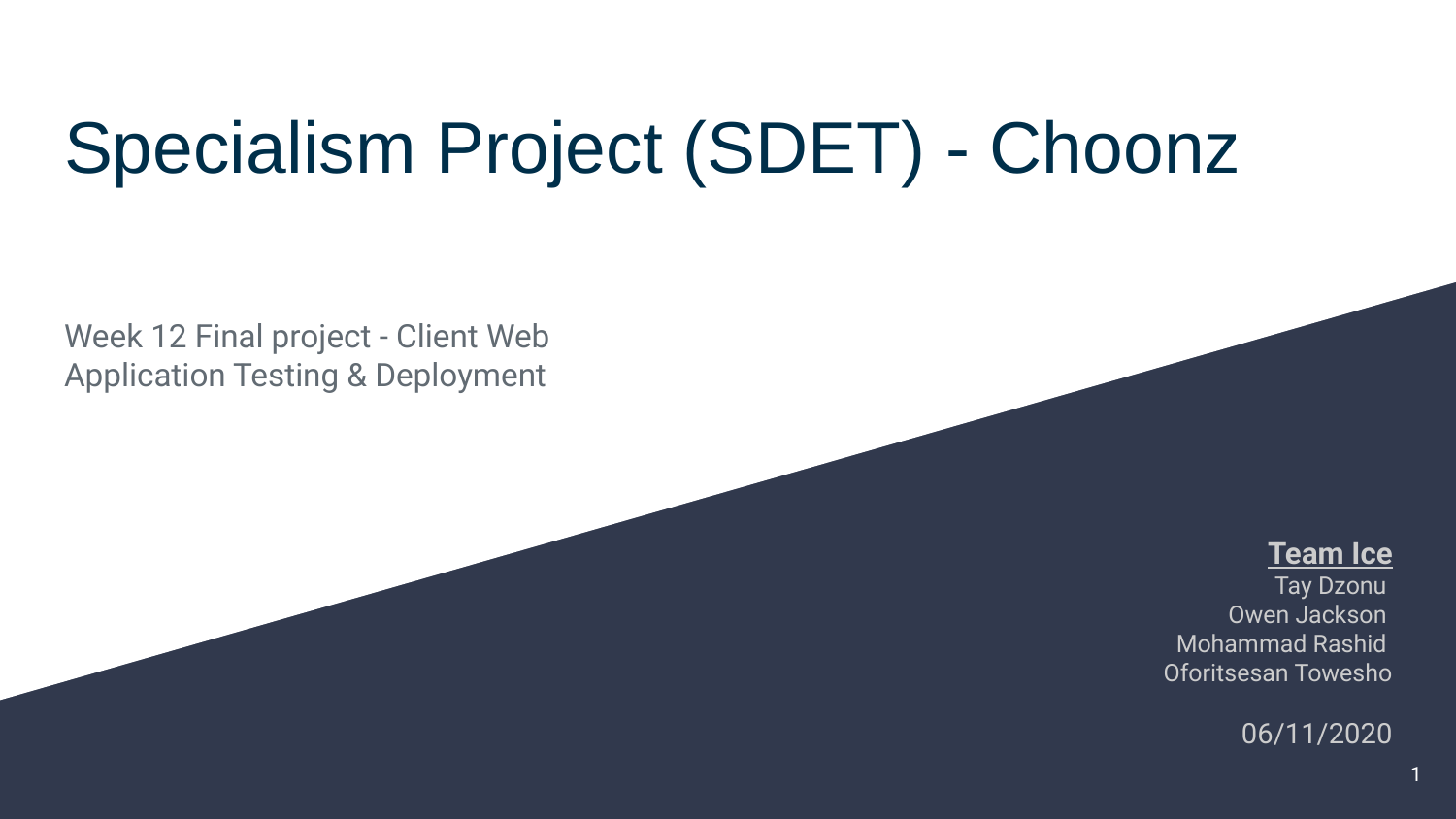

# Specialism Project (SDET) - Choonz
Week 12 Final project - Client Web Application Testing & Deployment
Team Ice
Tay Dzonu
Owen Jackson
Mohammad Rashid
Oforitsesan Towesho

06/11/2020
1